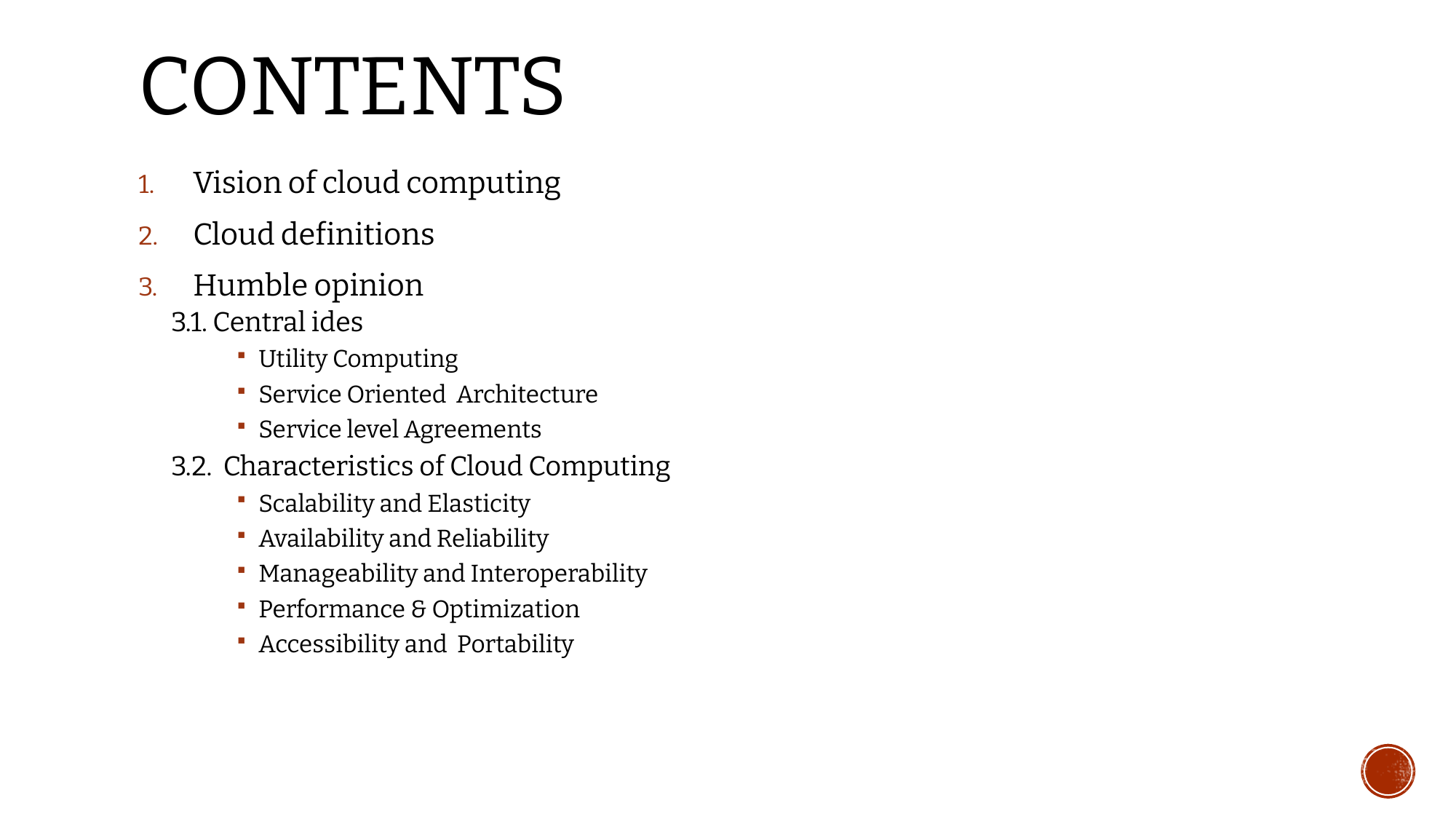

# Contents
Vision of cloud computing
Cloud definitions
Humble opinion
3.1. Central ides
Utility Computing
Service Oriented  Architecture
Service level Agreements
3.2.  Characteristics of Cloud Computing
Scalability and Elasticity
Availability and Reliability
Manageability and Interoperability
Performance & Optimization
Accessibility and  Portability